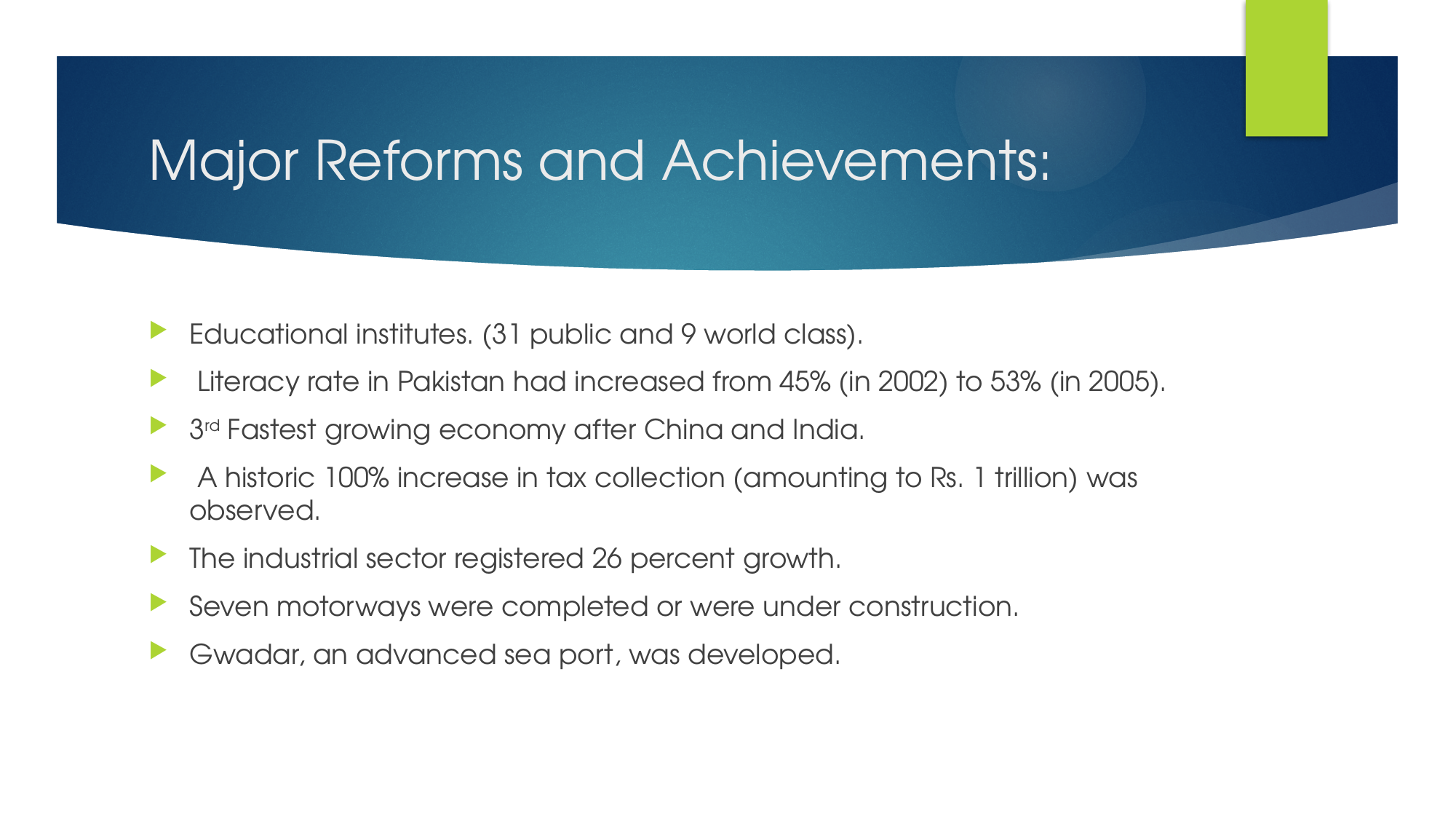

# Major Reforms and Achievements:
Educational institutes. (31 public and 9 world class).
 Literacy rate in Pakistan had increased from 45% (in 2002) to 53% (in 2005).
3rd Fastest growing economy after China and India.
 A historic 100% increase in tax collection (amounting to Rs. 1 trillion) was observed.
The industrial sector registered 26 percent growth.
Seven motorways were completed or were under construction.
Gwadar, an advanced sea port, was developed.